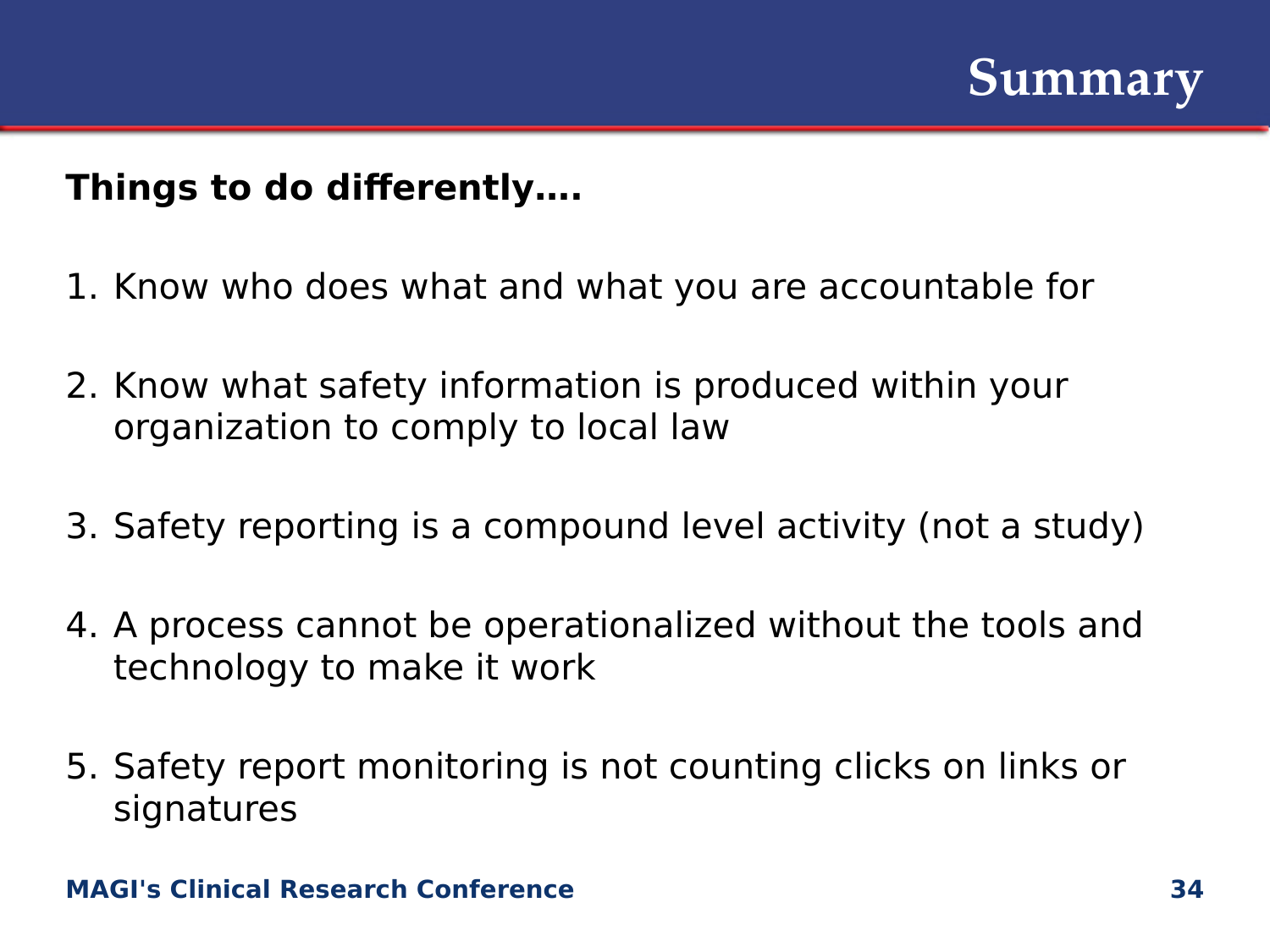

# Summary
Things to do differently….

Know who does what and what you are accountable for

Know what safety information is produced within your organization to comply to local law

Safety reporting is a compound level activity (not a study)

A process cannot be operationalized without the tools and technology to make it work

Safety report monitoring is not counting clicks on links or signatures

MAGI's Clinical Research Conference
34